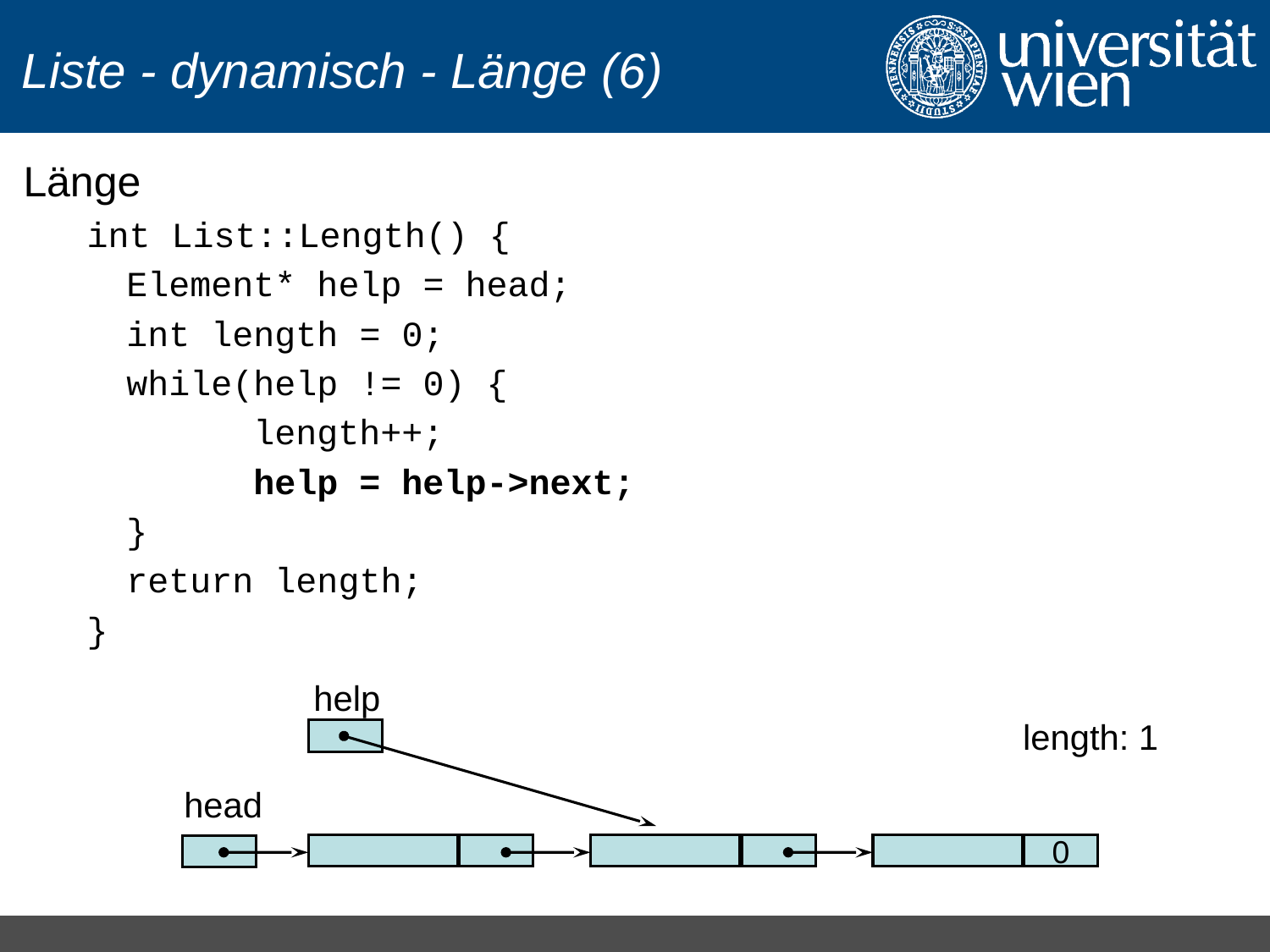

# Liste - dynamisch - Länge (6)
Länge
int List::Length() {
	Element* help = head;
	int length = 0;
	while(help != 0) {
		length++;
		help = help->next;
	}
	return length;
}
help
length: 1

head

0